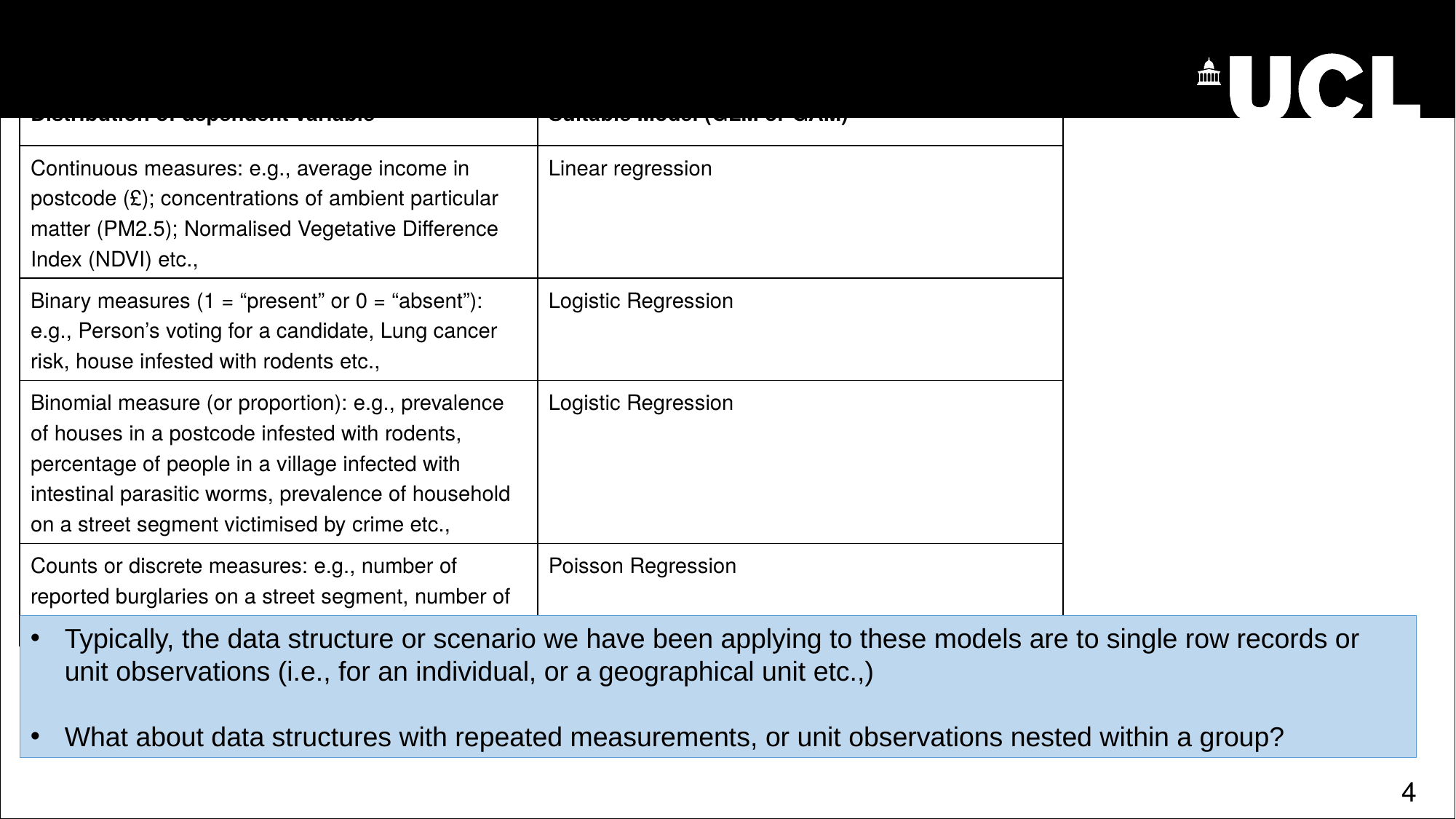

Recall, we have extensively covered these various types of regression models
| Distribution of dependent variable | Suitable Model (GLM or GAM) |
| --- | --- |
| Continuous measures: e.g., average income in postcode (£); concentrations of ambient particular matter (PM2.5); Normalised Vegetative Difference Index (NDVI) etc., | Linear regression |
| Binary measures (1 = “present” or 0 = “absent”): e.g., Person’s voting for a candidate, Lung cancer risk, house infested with rodents etc., | Logistic Regression |
| Binomial measure (or proportion): e.g., prevalence of houses in a postcode infested with rodents, percentage of people in a village infected with intestinal parasitic worms, prevalence of household on a street segment victimised by crime etc., | Logistic Regression |
| Counts or discrete measures: e.g., number of reported burglaries on a street segment, number of riots in a county etc., | Poisson Regression |
Typically, the data structure or scenario we have been applying to these models are to single row records or unit observations (i.e., for an individual, or a geographical unit etc.,)

What about data structures with repeated measurements, or unit observations nested within a group?
4